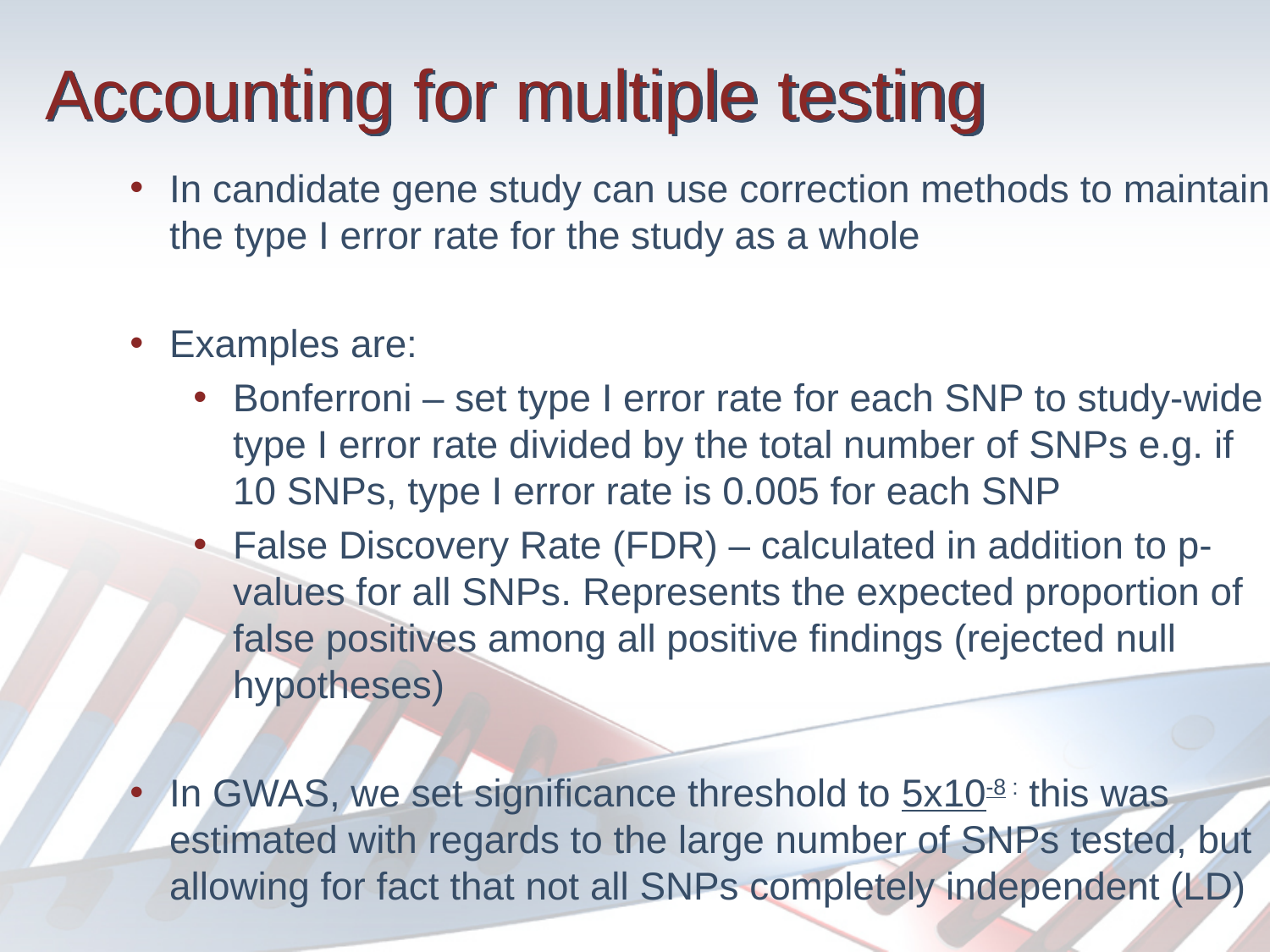

# Accounting for multiple testing

In candidate gene study can use correction methods to maintain the type I error rate for the study as a whole

Examples are:
Bonferroni – set type I error rate for each SNP to study-wide type I error rate divided by the total number of SNPs e.g. if 10 SNPs, type I error rate is 0.005 for each SNP
False Discovery Rate (FDR) – calculated in addition to p-values for all SNPs. Represents the expected proportion of false positives among all positive findings (rejected null hypotheses)

In GWAS, we set significance threshold to 5x10-8 : this was estimated with regards to the large number of SNPs tested, but allowing for fact that not all SNPs completely independent (LD)